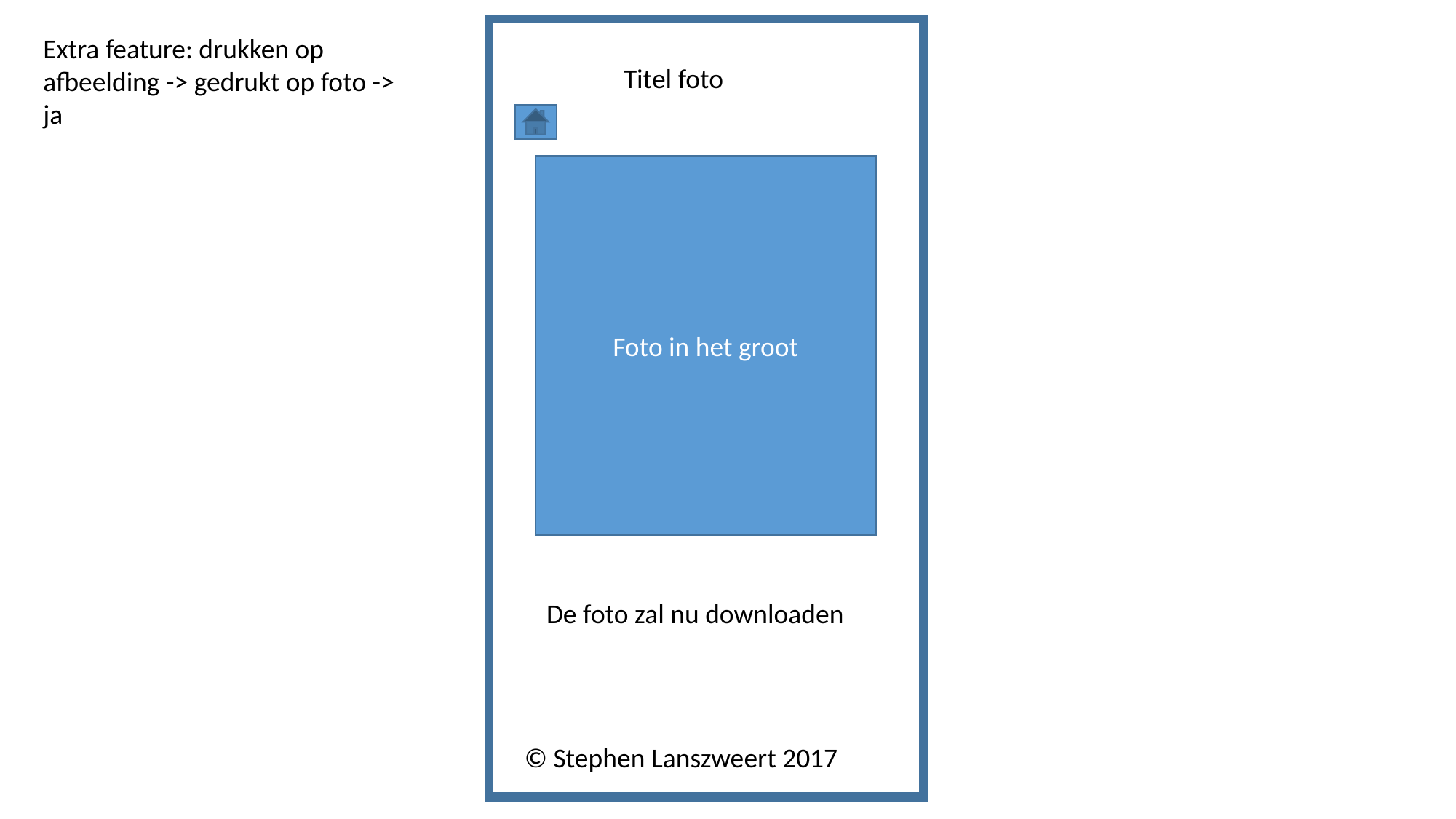

Extra feature: drukken op afbeelding -> gedrukt op foto -> ja
Titel foto

Foto in het groot
De foto zal nu downloaden
© Stephen Lanszweert 2017